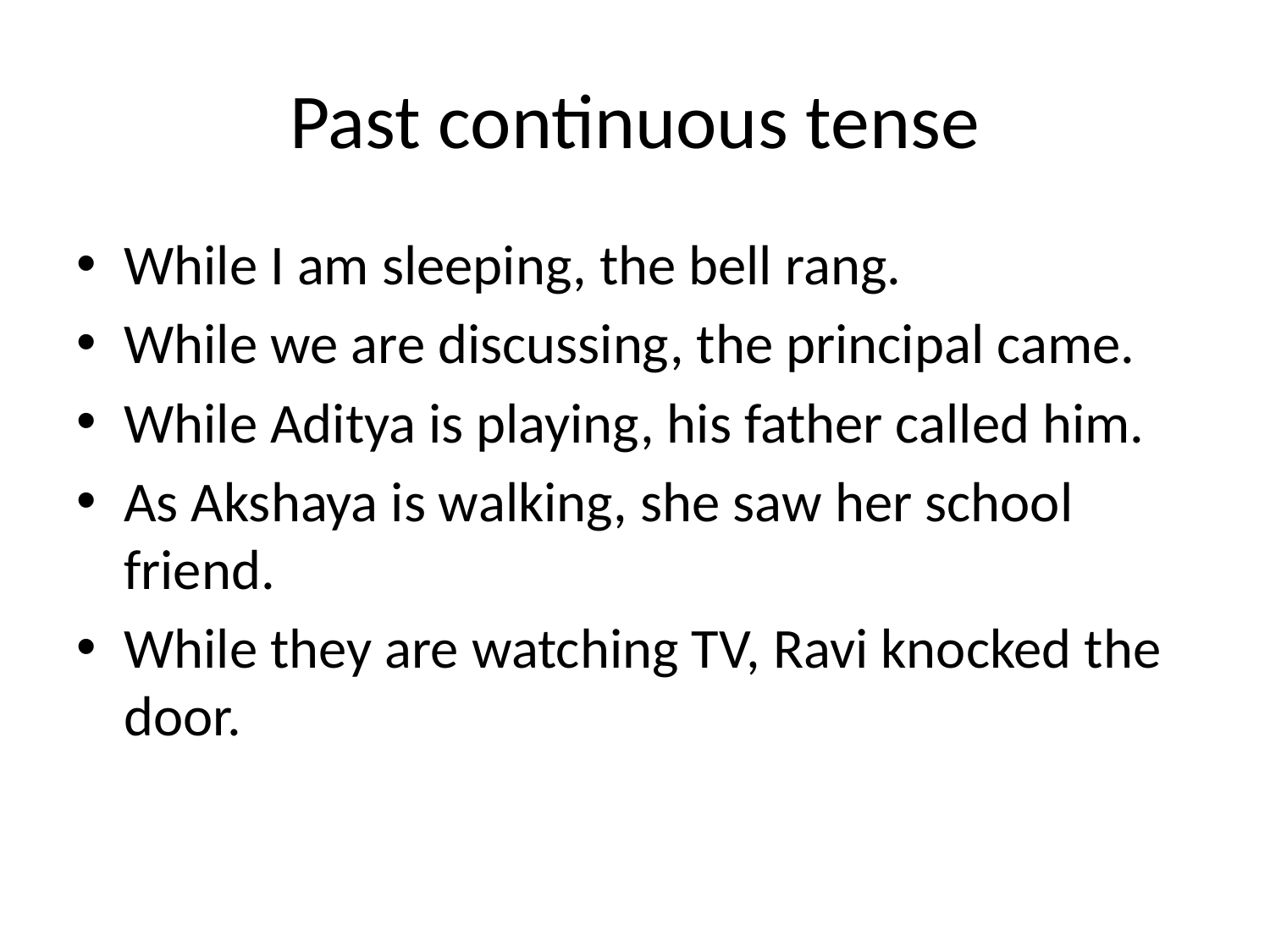

# Past continuous tense
While I am sleeping, the bell rang.
While we are discussing, the principal came.
While Aditya is playing, his father called him.
As Akshaya is walking, she saw her school friend.
While they are watching TV, Ravi knocked the door.